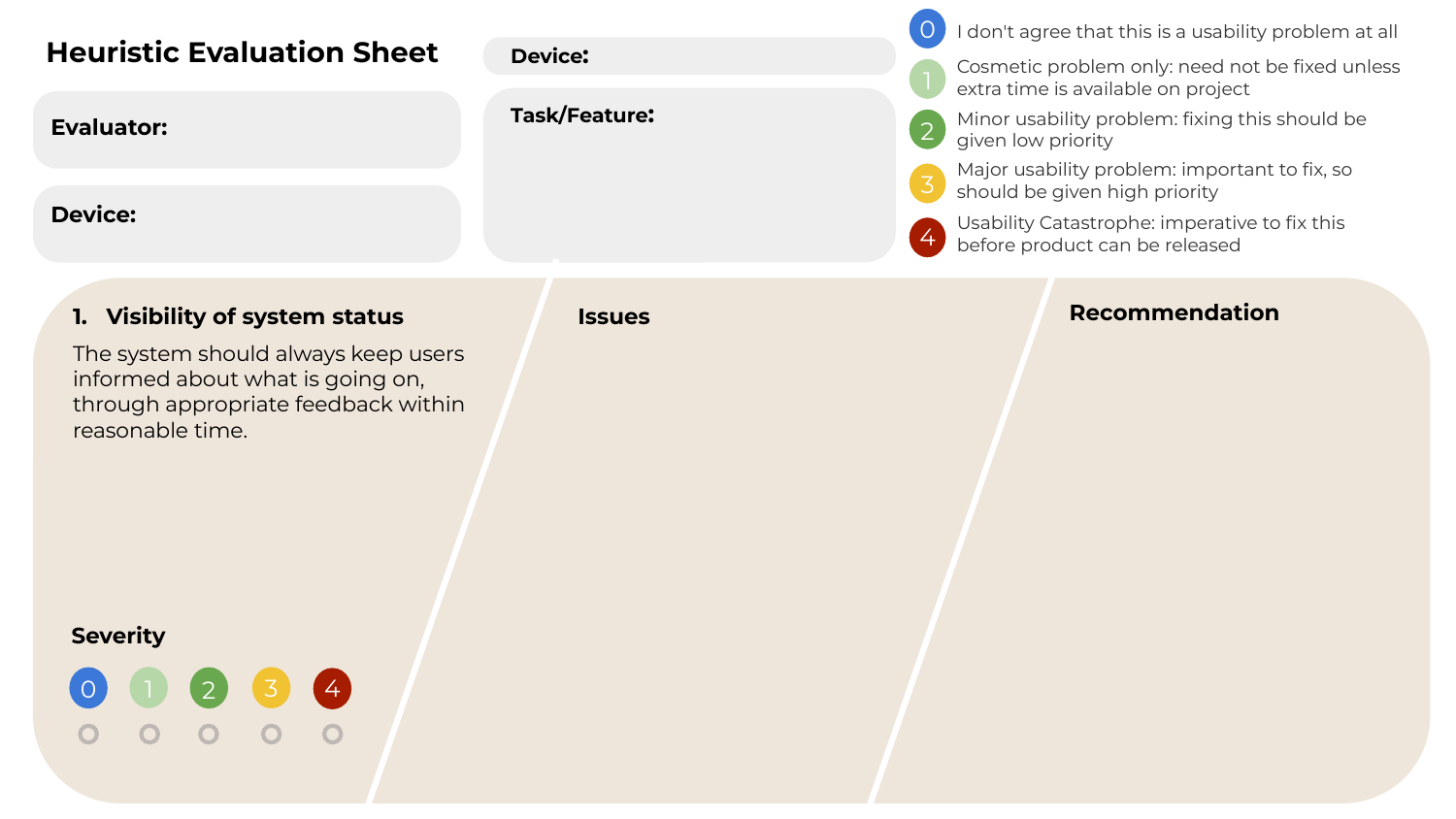

0
I don't agree that this is a usability problem at all

Heuristic Evaluation Sheet
Device:

Cosmetic problem only: need not be fixed unless extra time is available on project
1

Task/Feature:

Minor usability problem: fixing this should be given low priority
Evaluator:
2

Major usability problem: important to fix, so should be given high priority
3

Device:
Usability Catastrophe: imperative to fix this before product can be released
4

Recommendation
1.   Visibility of system status
Issues
The system should always keep users informed about what is going on, through appropriate feedback within reasonable time.
Severity
3

4

0

1

2